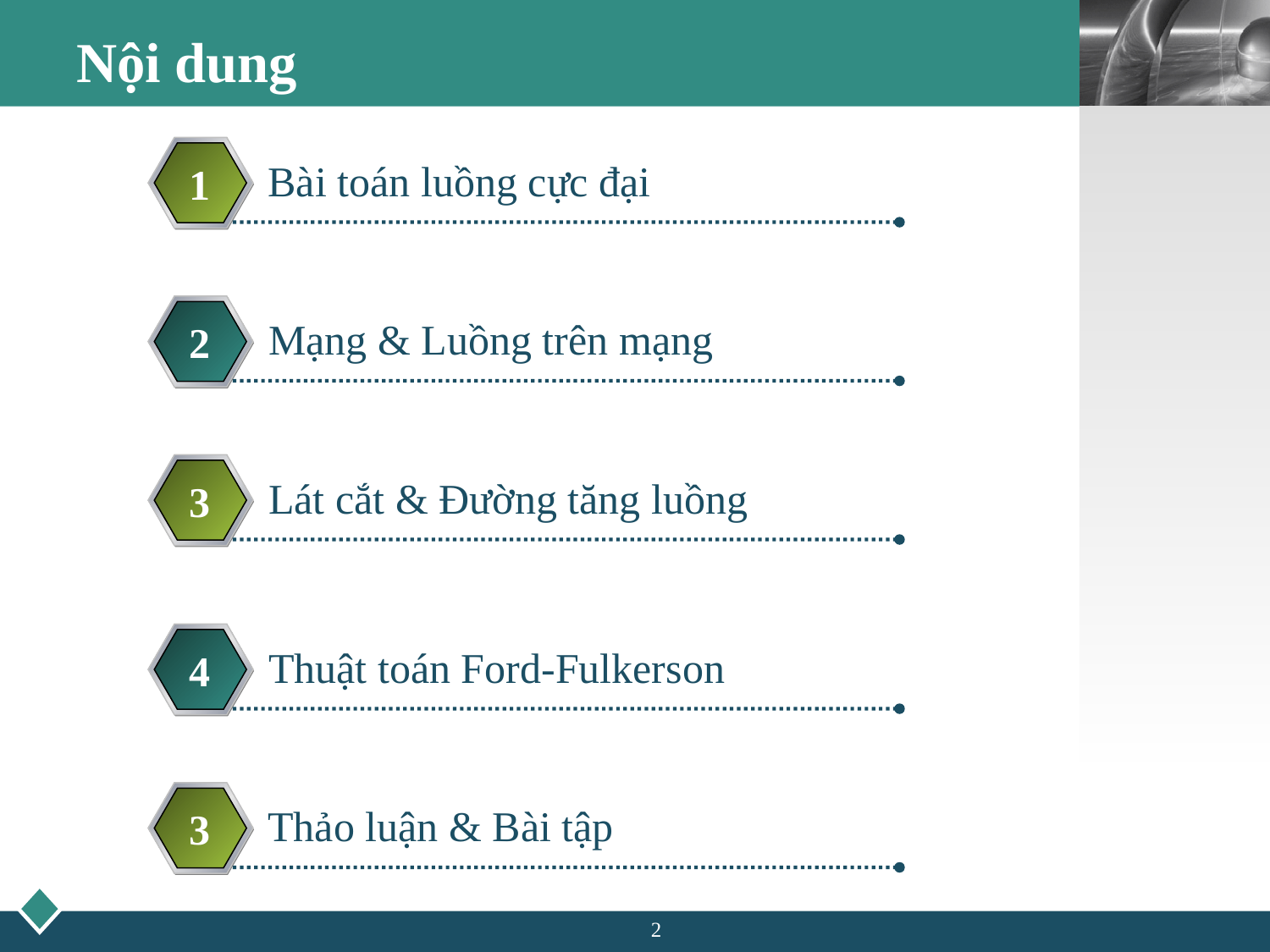

# Nội dung

Bài toán luồng cực đại
1

Mạng & Luồng trên mạng
2

Lát cắt & Đường tăng luồng
3

Thuật toán Ford-Fulkerson
4

Thảo luận & Bài tập
3

2